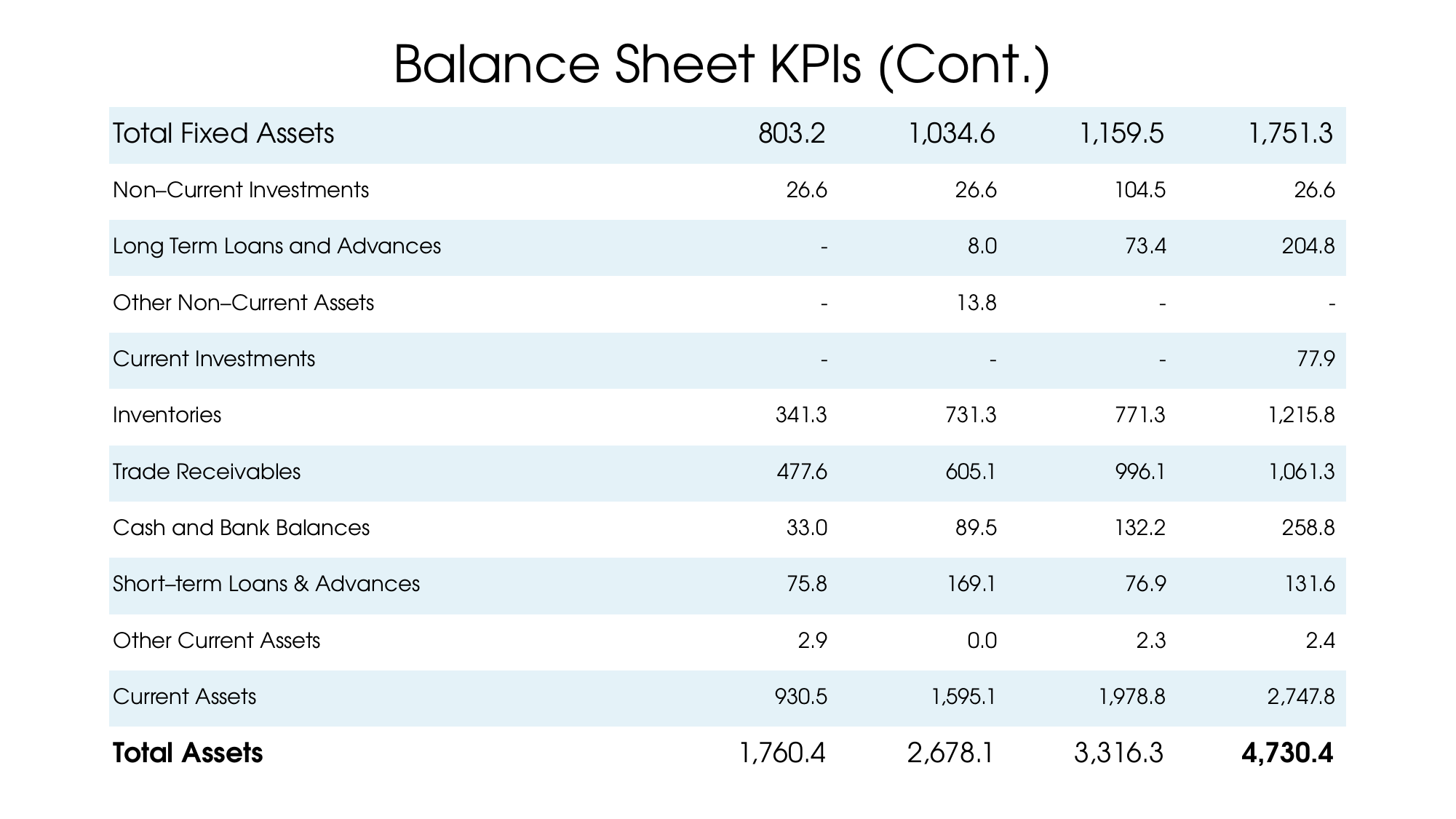

Balance Sheet KPIs (Cont.)
| Total Fixed Assets | 803.2 | 1,034.6 | 1,159.5 | 1,751.3 |
| --- | --- | --- | --- | --- |
| Non–Current Investments | 26.6 | 26.6 | 104.5 | 26.6 |
| Long Term Loans and Advances | - | 8.0 | 73.4 | 204.8 |
| Other Non–Current Assets | - | 13.8 | - | - |
| Current Investments | - | - | - | 77.9 |
| Inventories | 341.3 | 731.3 | 771.3 | 1,215.8 |
| Trade Receivables | 477.6 | 605.1 | 996.1 | 1,061.3 |
| Cash and Bank Balances | 33.0 | 89.5 | 132.2 | 258.8 |
| Short–term Loans & Advances | 75.8 | 169.1 | 76.9 | 131.6 |
| Other Current Assets | 2.9 | 0.0 | 2.3 | 2.4 |
| Current Assets | 930.5 | 1,595.1 | 1,978.8 | 2,747.8 |
| Total Assets | 1,760.4 | 2,678.1 | 3,316.3 | 4,730.4 |